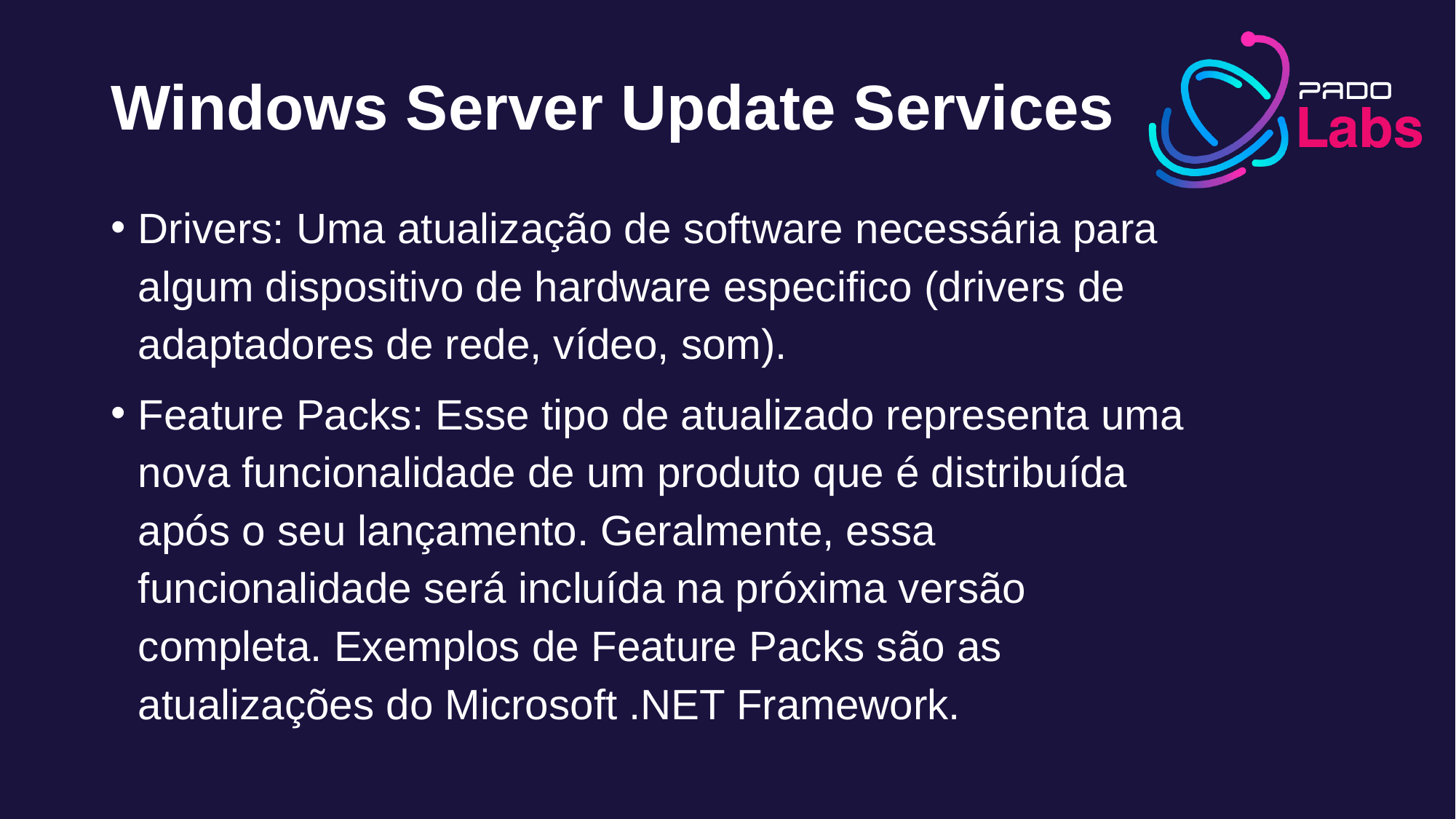

# Windows Server Update Services
Drivers: Uma atualização de software necessária para algum dispositivo de hardware especifico (drivers de adaptadores de rede, vídeo, som).
Feature Packs: Esse tipo de atualizado representa uma nova funcionalidade de um produto que é distribuída após o seu lançamento. Geralmente, essa funcionalidade será incluída na próxima versão completa. Exemplos de Feature Packs são as atualizações do Microsoft .NET Framework.